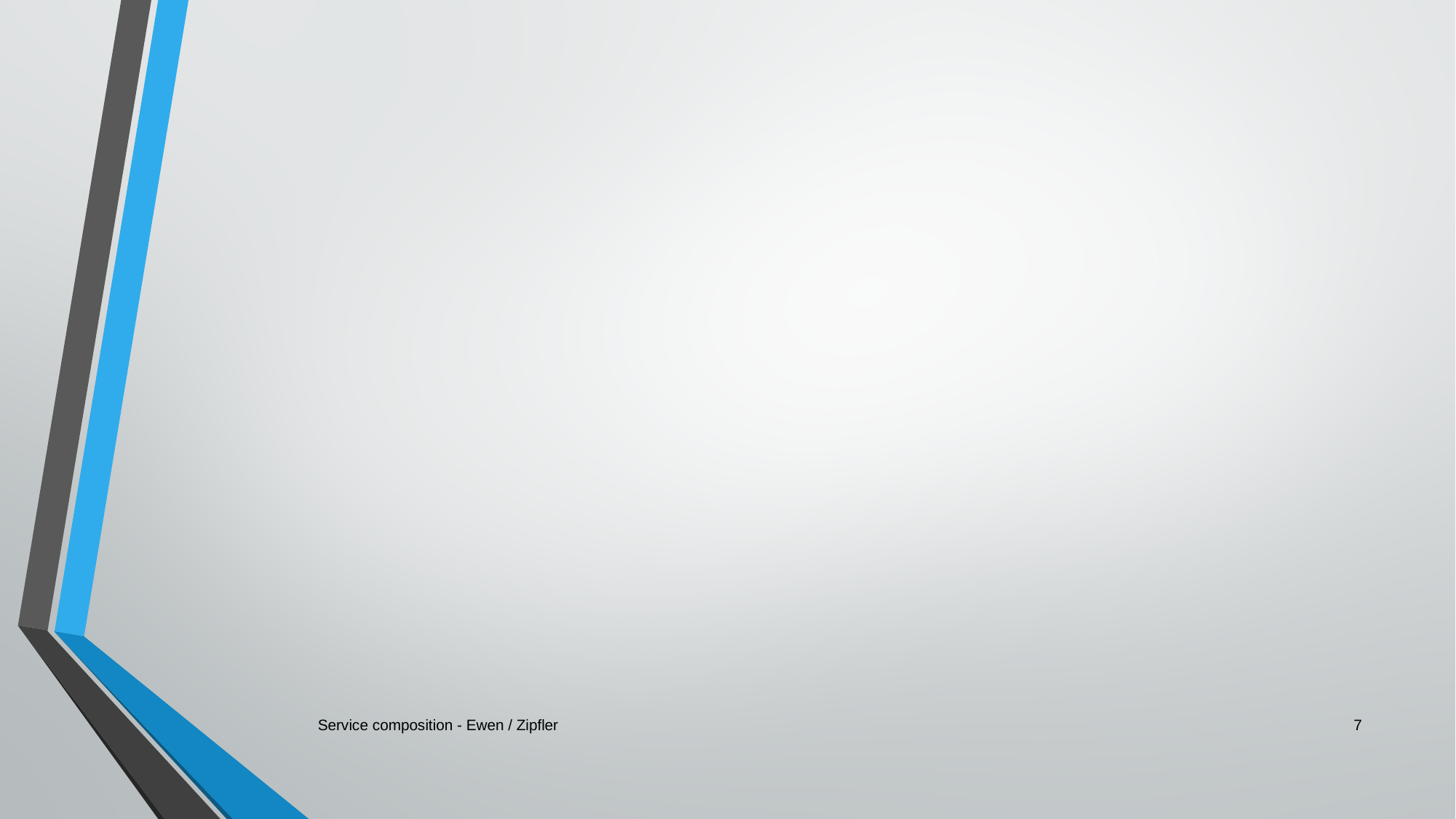

Service composition - Ewen / Zipfler
7